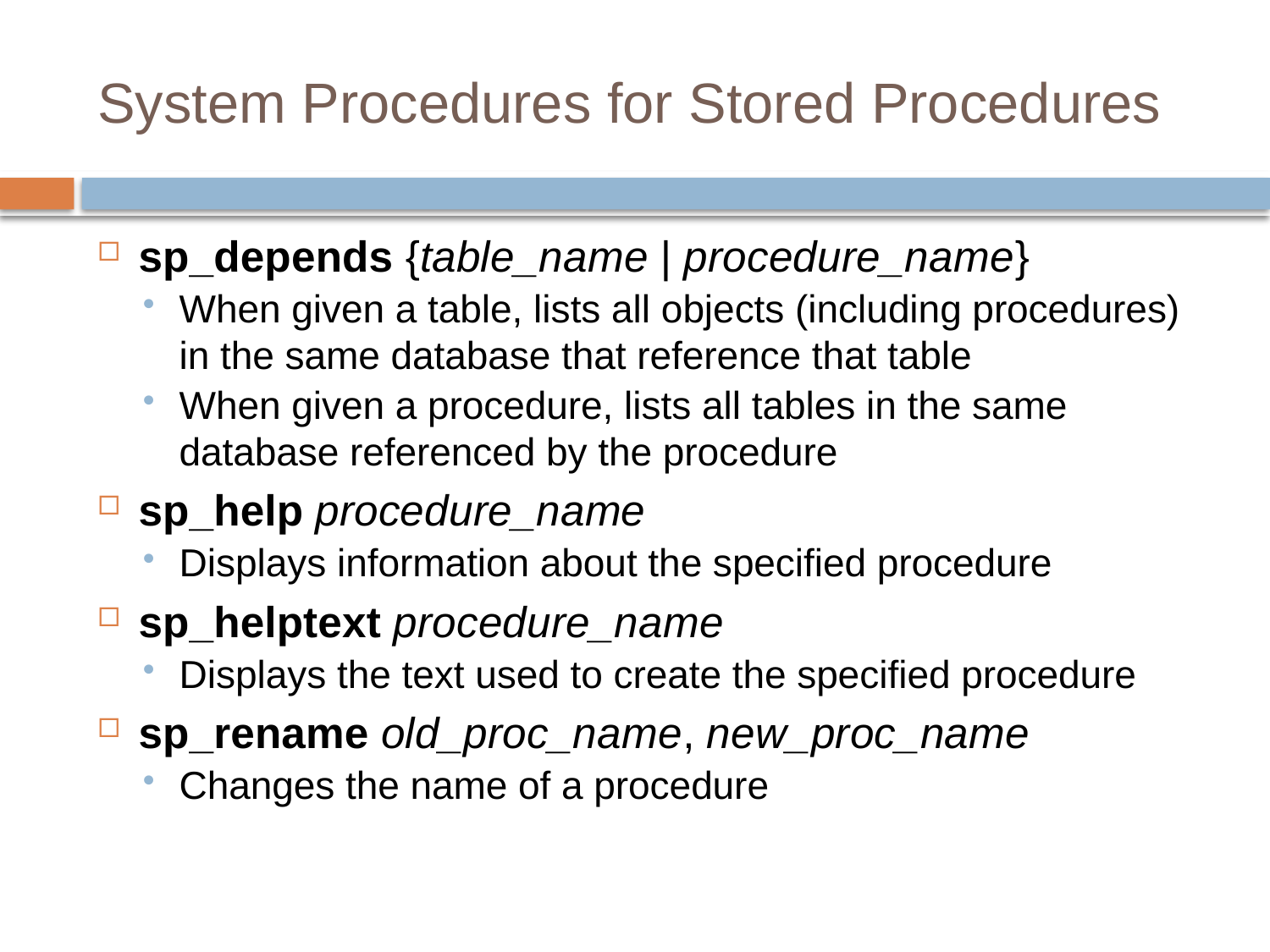

# System Procedures for Stored Procedures
sp_depends {table_name | procedure_name}
When given a table, lists all objects (including procedures) in the same database that reference that table
When given a procedure, lists all tables in the same database referenced by the procedure
sp_help procedure_name
Displays information about the specified procedure
sp_helptext procedure_name
Displays the text used to create the specified procedure
sp_rename old_proc_name, new_proc_name
Changes the name of a procedure